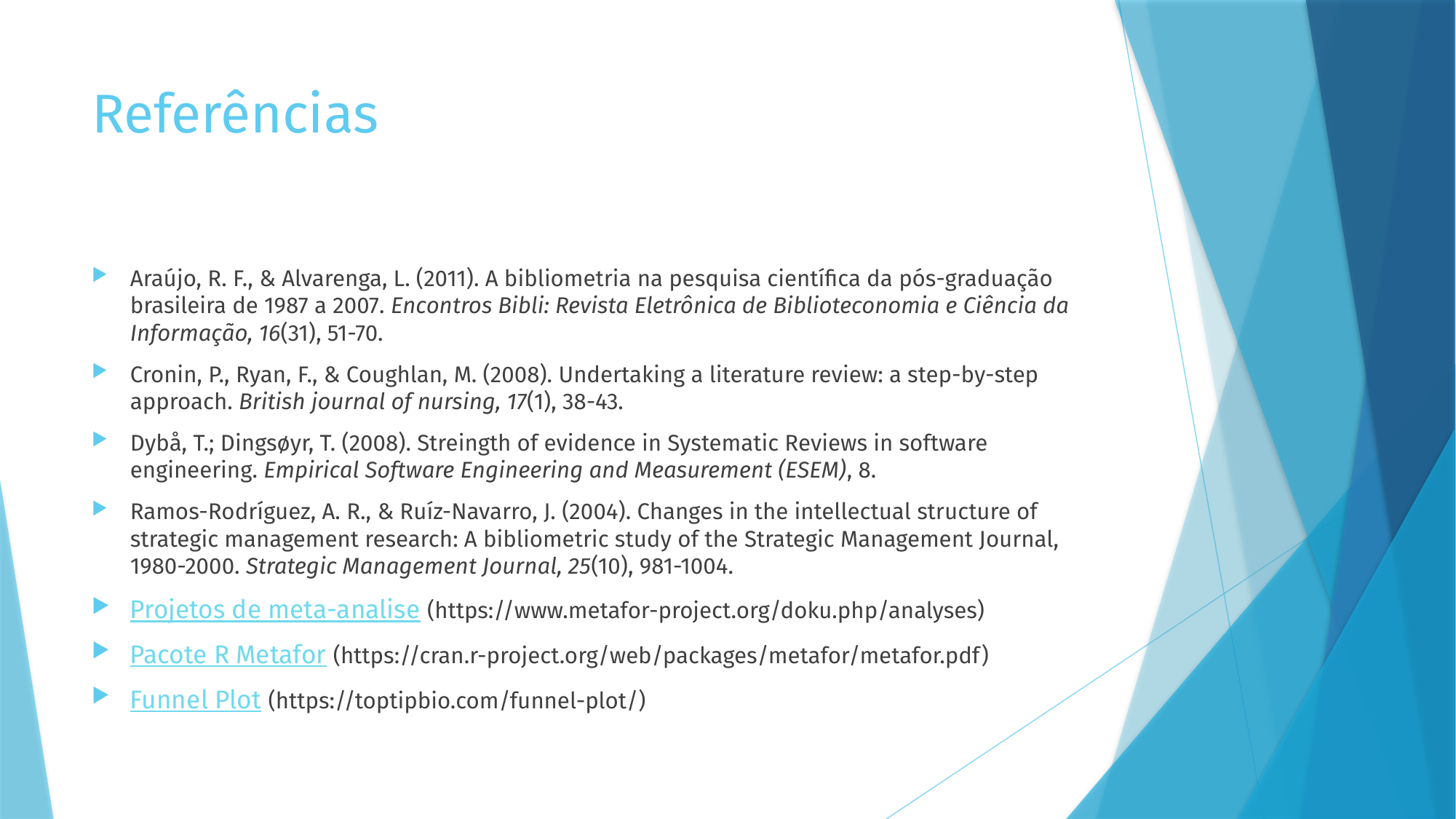

# Referências
Araújo, R. F., & Alvarenga, L. (2011). A bibliometria na pesquisa científica da pós-graduação brasileira de 1987 a 2007. Encontros Bibli: Revista Eletrônica de Biblioteconomia e Ciência da Informação, 16(31), 51-70.
Cronin, P., Ryan, F., & Coughlan, M. (2008). Undertaking a literature review: a step-by-step approach. British journal of nursing, 17(1), 38-43.
Dybå, T.; Dingsøyr, T. (2008). Streingth of evidence in Systematic Reviews in software engineering. Empirical Software Engineering and Measurement (ESEM), 8.
Ramos-Rodríguez, A. R., & Ruíz-Navarro, J. (2004). Changes in the intellectual structure of strategic management research: A bibliometric study of the Strategic Management Journal, 1980-2000. Strategic Management Journal, 25(10), 981-1004.
Projetos de meta-analise (https://www.metafor-project.org/doku.php/analyses)
Pacote R Metafor (https://cran.r-project.org/web/packages/metafor/metafor.pdf)
Funnel Plot (https://toptipbio.com/funnel-plot/)